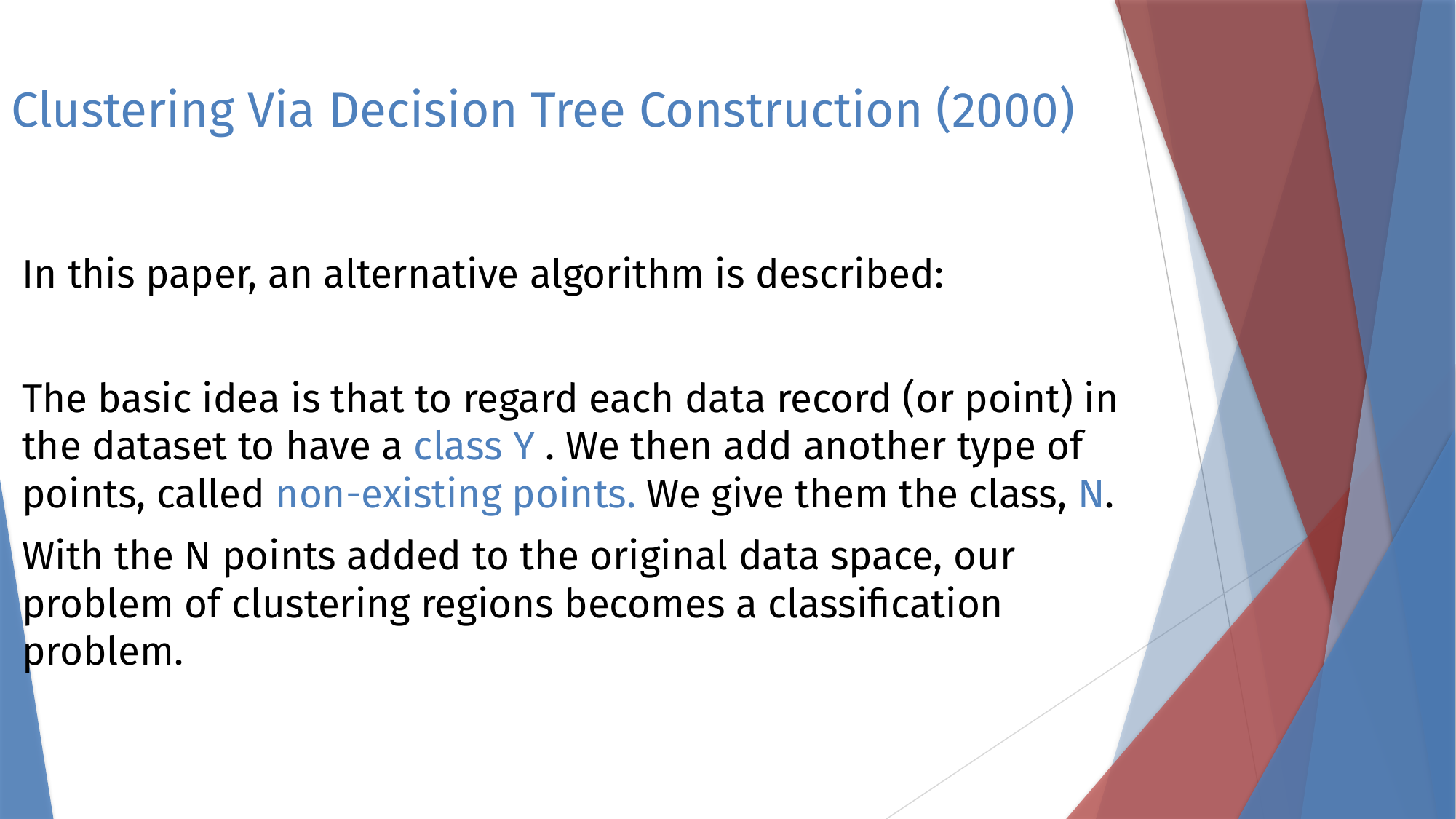

# Clustering Via Decision Tree Construction (2000)

In this paper, an alternative algorithm is described:

The basic idea is that to regard each data record (or point) in the dataset to have a class Y . We then add another type of points, called non-existing points. We give them the class, N.
With the N points added to the original data space, our problem of clustering regions becomes a classification problem.